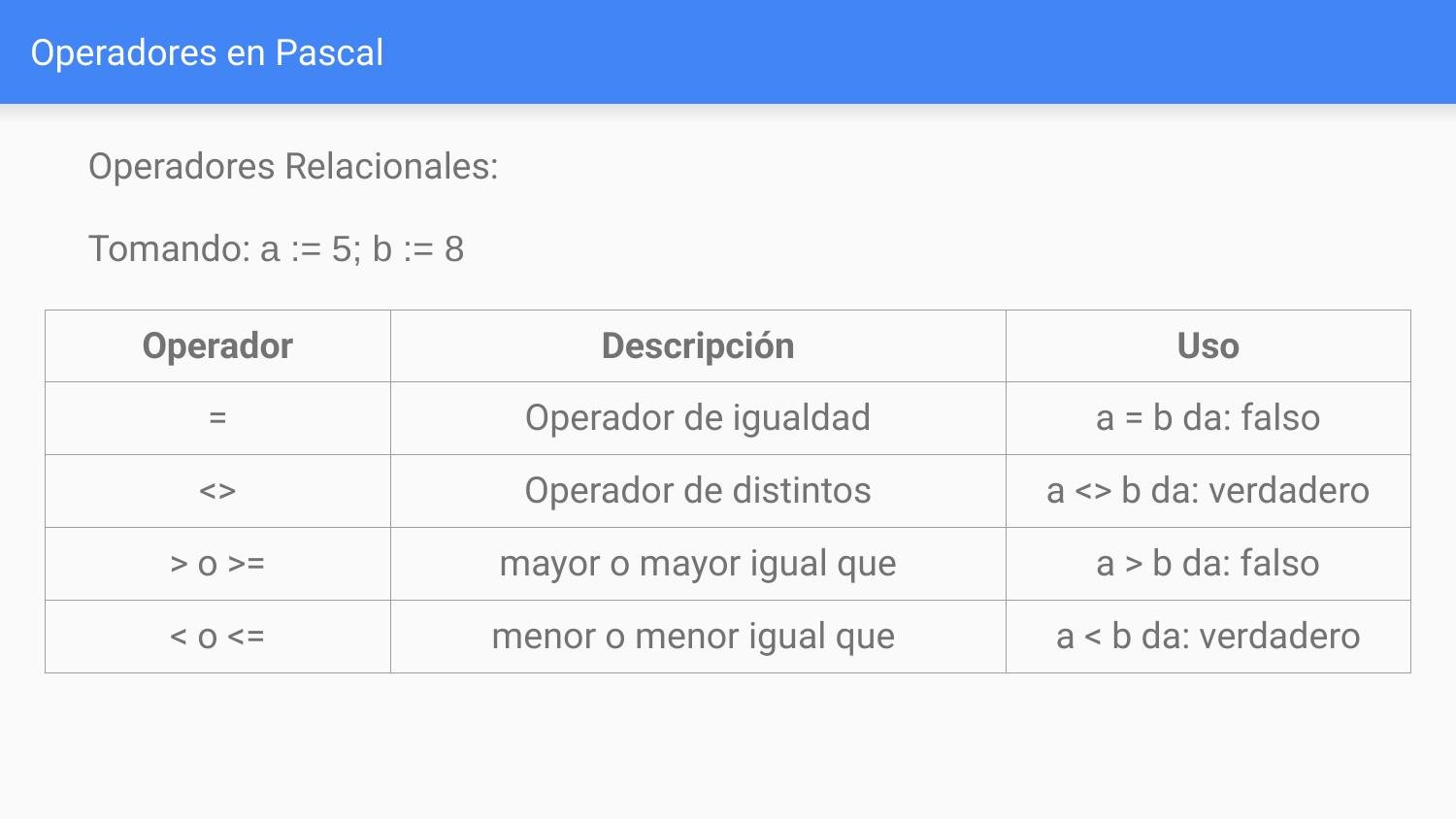

# Operadores en Pascal
Operadores Relacionales:
Tomando: a := 5; b := 8
| Operador | Descripción | Uso |
| --- | --- | --- |
| = | Operador de igualdad | a = b da: falso |
| <> | Operador de distintos | a <> b da: verdadero |
| > o >= | mayor o mayor igual que | a > b da: falso |
| < o <= | menor o menor igual que | a < b da: verdadero |